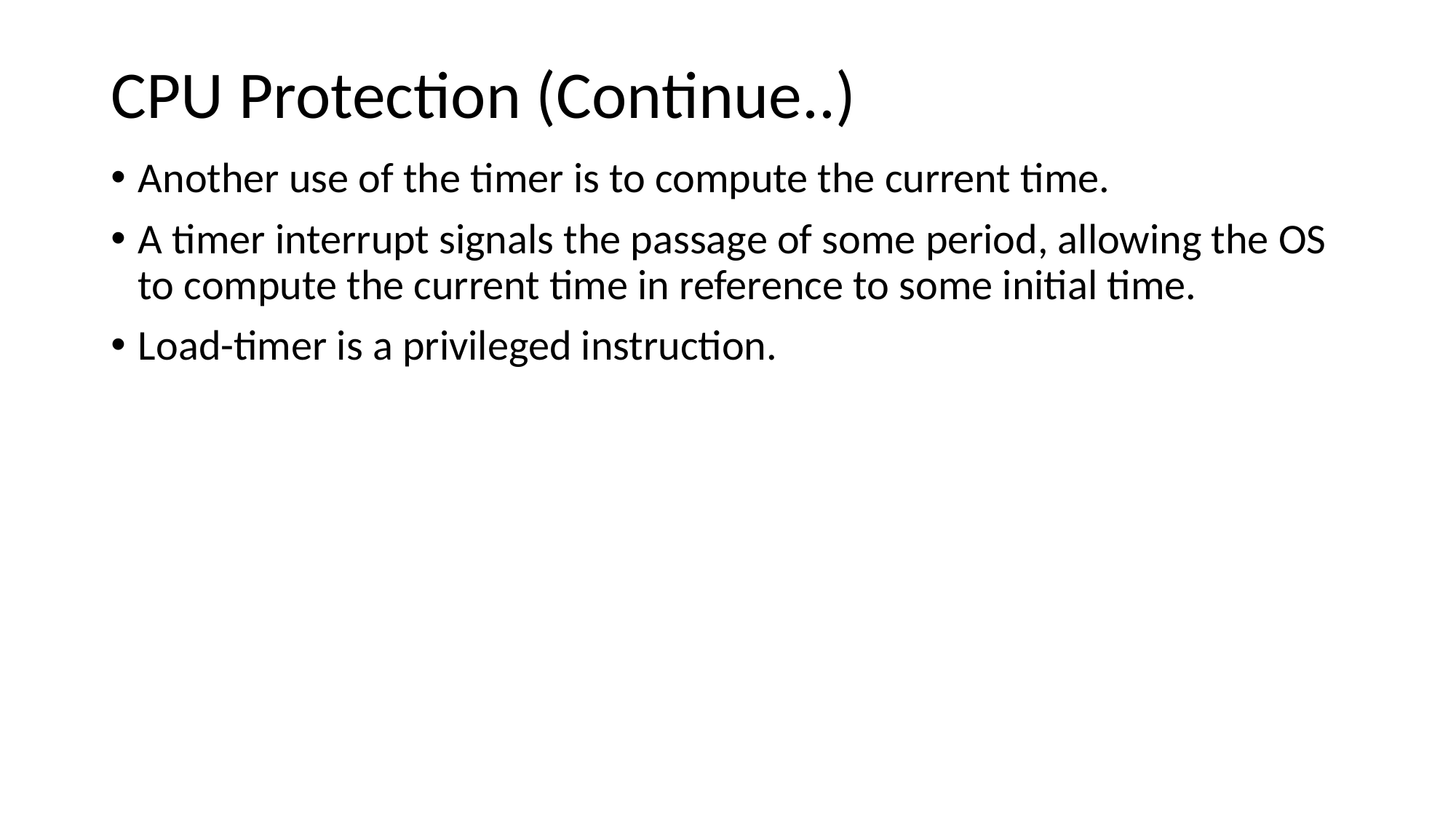

# CPU Protection (Continue..)
Another use of the timer is to compute the current time.
A timer interrupt signals the passage of some period, allowing the OS to compute the current time in reference to some initial time.
Load-timer is a privileged instruction.